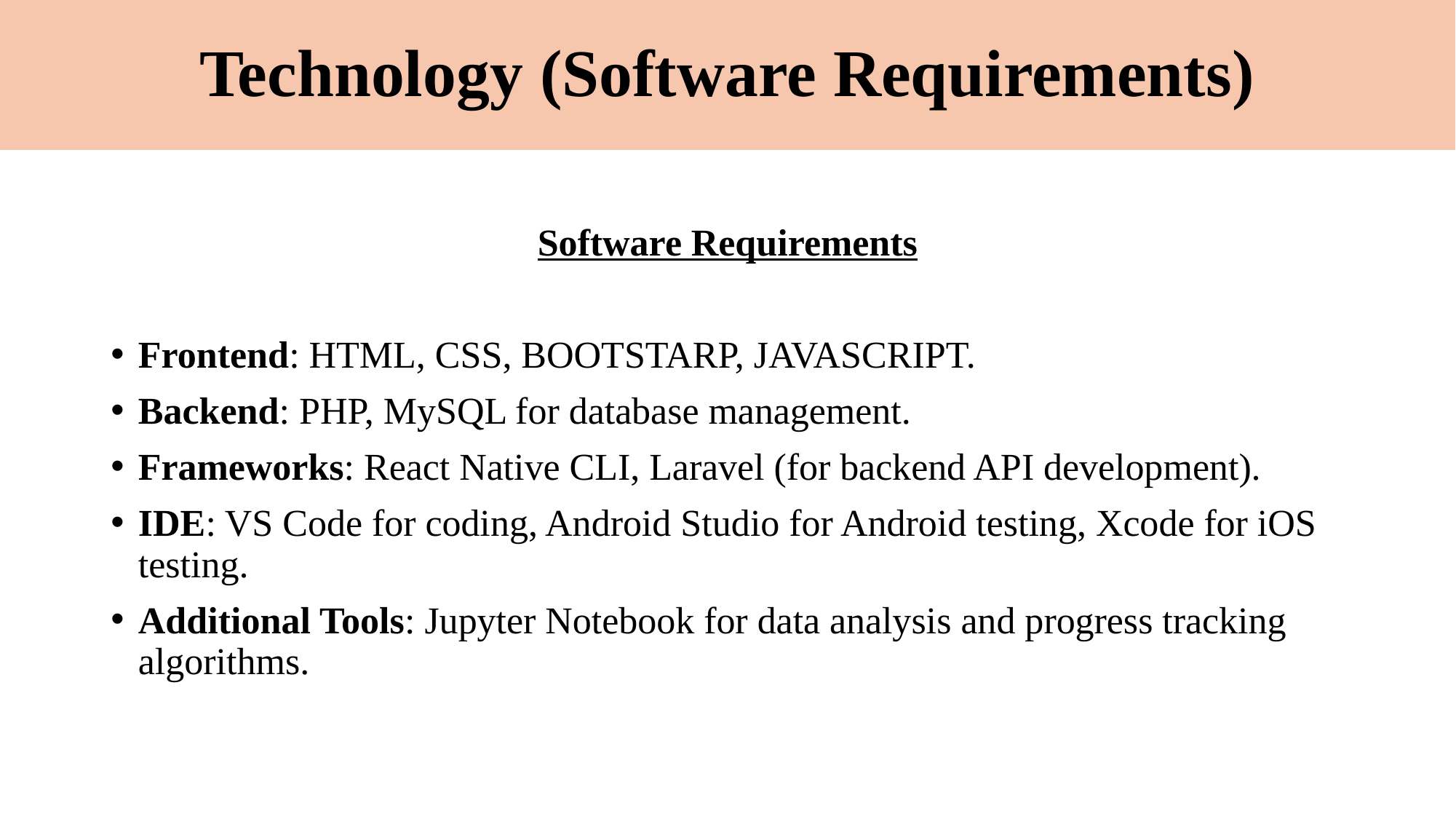

# Technology (Software Requirements)
Software Requirements

Frontend: HTML, CSS, BOOTSTARP, JAVASCRIPT.
Backend: PHP, MySQL for database management.
Frameworks: React Native CLI, Laravel (for backend API development).
IDE: VS Code for coding, Android Studio for Android testing, Xcode for iOS testing.
Additional Tools: Jupyter Notebook for data analysis and progress tracking algorithms.